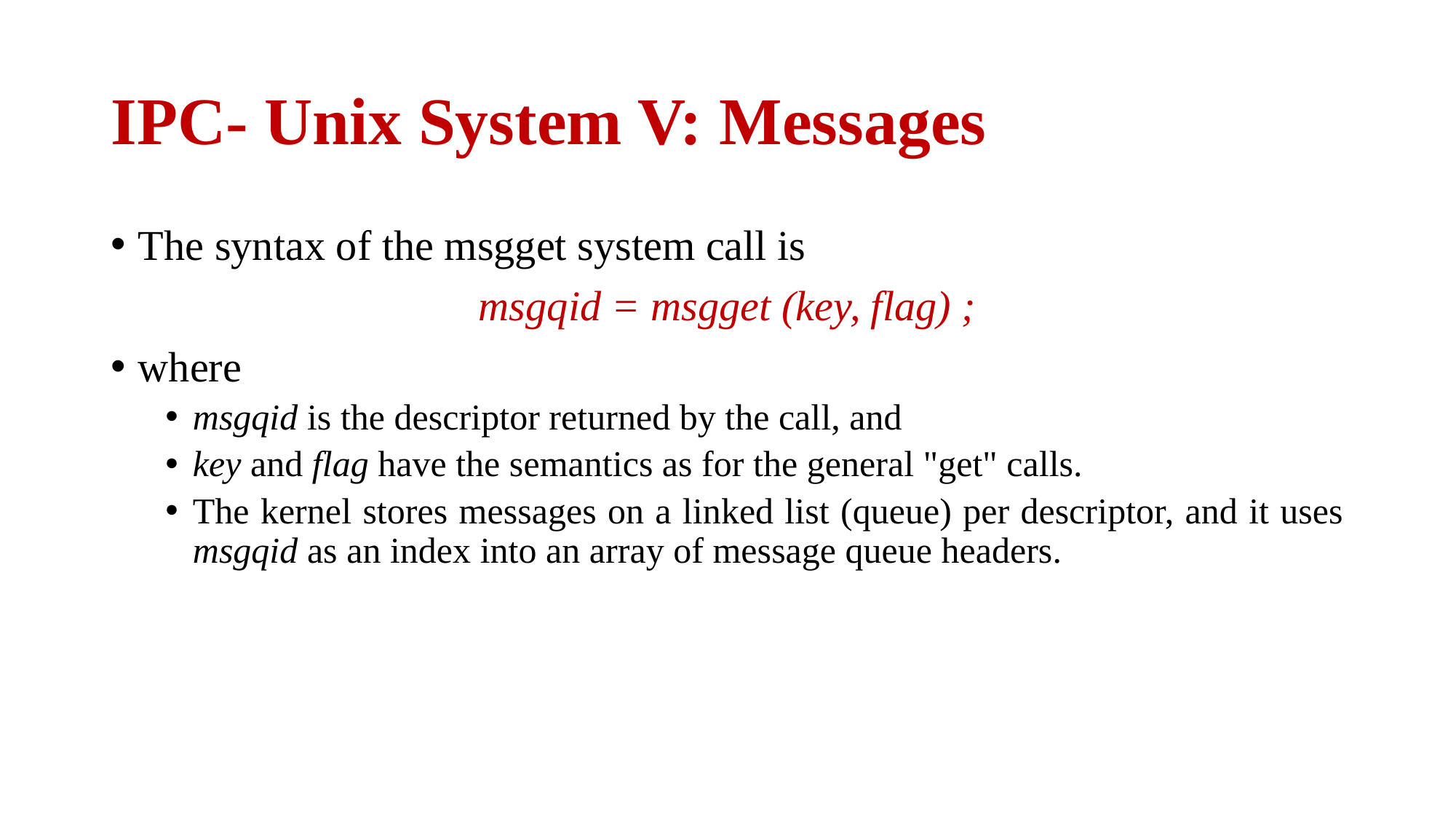

# IPC- Unix System V: Messages
The syntax of the msgget system call is
msgqid = msgget (key, flag) ;
where
msgqid is the descriptor returned by the call, and
key and flag have the semantics as for the general "get" calls.
The kernel stores messages on a linked list (queue) per descriptor, and it uses msgqid as an index into an array of message queue headers.